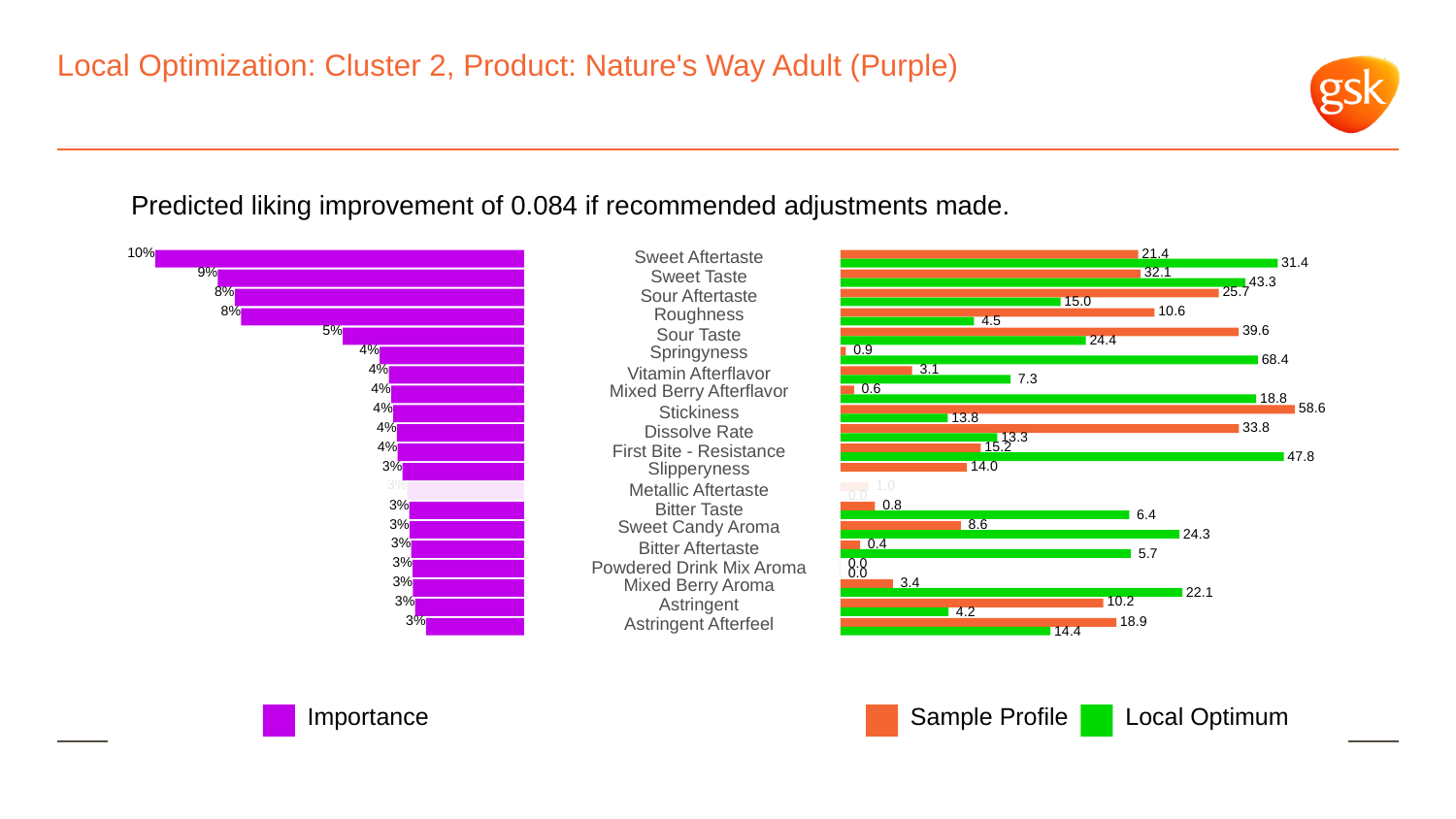

# Local Optimization: Cluster 2, Product: Nature's Way Adult (Purple)

Predicted liking improvement of 0.084 if recommended adjustments made.

10%
 21.4

Sweet Aftertaste
 31.4

9%
 32.1

Sweet Taste
 43.3

8%
 25.7

Sour Aftertaste
 15.0

8%
Roughness
 10.6

  4.5

5%
 39.6

Sour Taste
 24.4

4%
Springyness
  0.9

 68.4

4%
  3.1

Vitamin Afterflavor
  7.3

4%
Mixed Berry Afterflavor
  0.6

 18.8

4%
 58.6

Stickiness
 13.8

4%
 33.8

Dissolve Rate
 13.3

4%
 15.2

First Bite - Resistance
 47.8

3%
Slipperyness
 14.0

3%
  1.0

Metallic Aftertaste
  0.0

3%
  0.8

Bitter Taste
  6.4

3%
Sweet Candy Aroma
  8.6

 24.3

3%
  0.4

Bitter Aftertaste
  5.7

3%
  0.0

Powdered Drink Mix Aroma
  0.0

3%
Mixed Berry Aroma
  3.4

 22.1

3%
Astringent
 10.2

  4.2

3%
Astringent Afterfeel
 18.9

 14.4

Local Optimum
Sample Profile
Importance